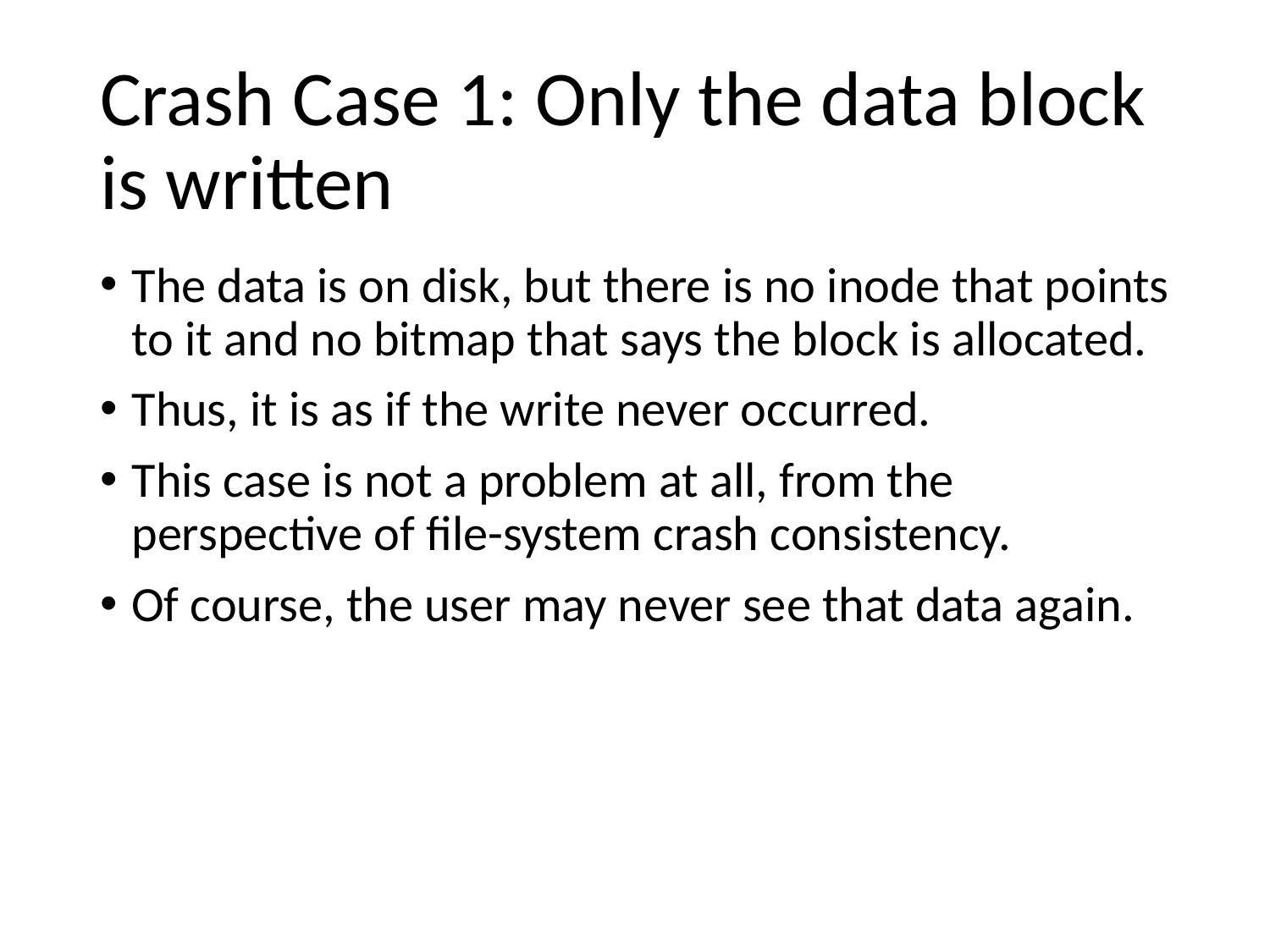

# Crash Case 1: Only the data block is written
The data is on disk, but there is no inode that points to it and no bitmap that says the block is allocated.
Thus, it is as if the write never occurred.
This case is not a problem at all, from the perspective of file-system crash consistency.
Of course, the user may never see that data again.